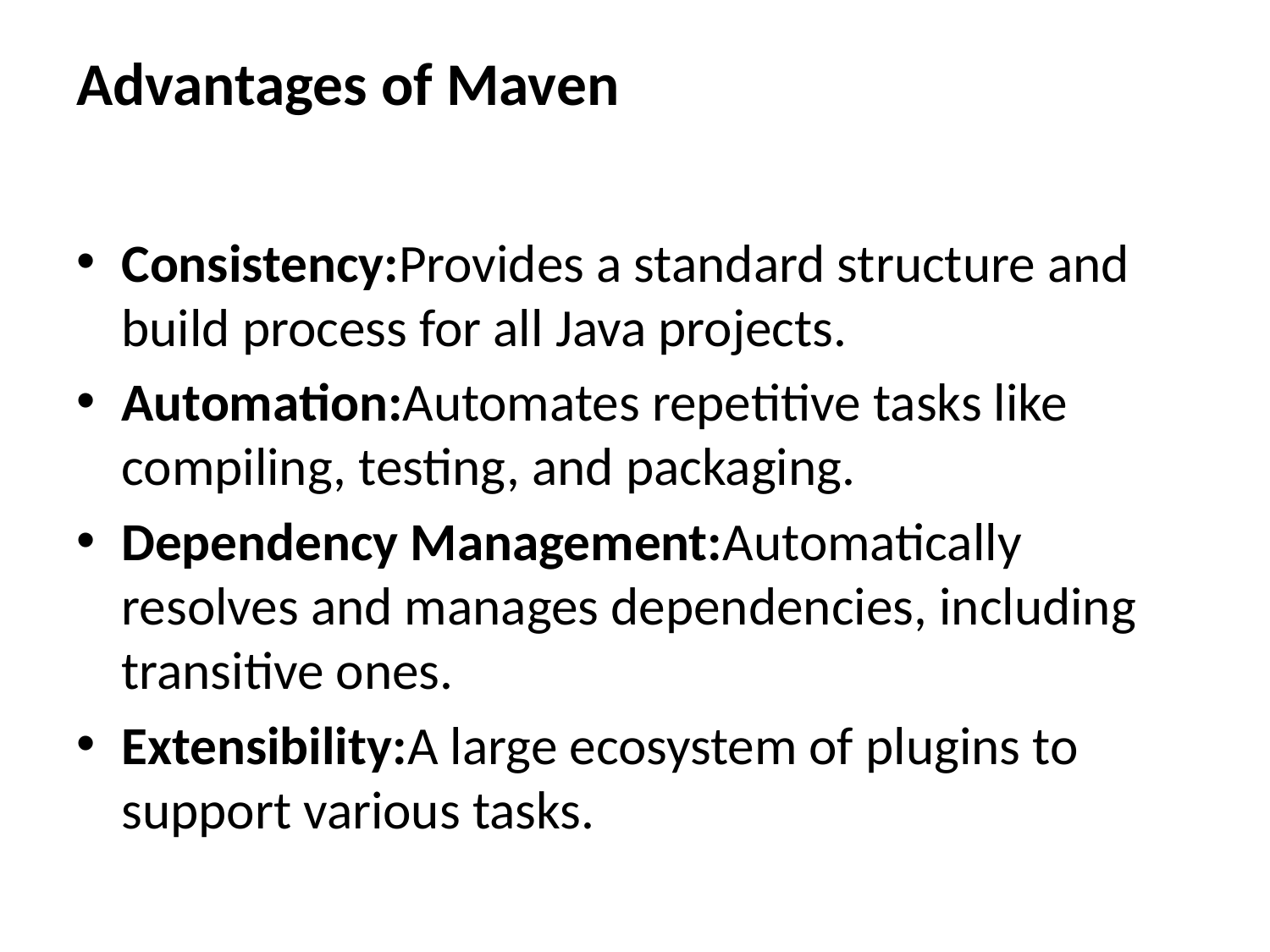

# Advantages of Maven
Consistency:Provides a standard structure and build process for all Java projects.
Automation:Automates repetitive tasks like compiling, testing, and packaging.
Dependency Management:Automatically resolves and manages dependencies, including transitive ones.
Extensibility:A large ecosystem of plugins to support various tasks.